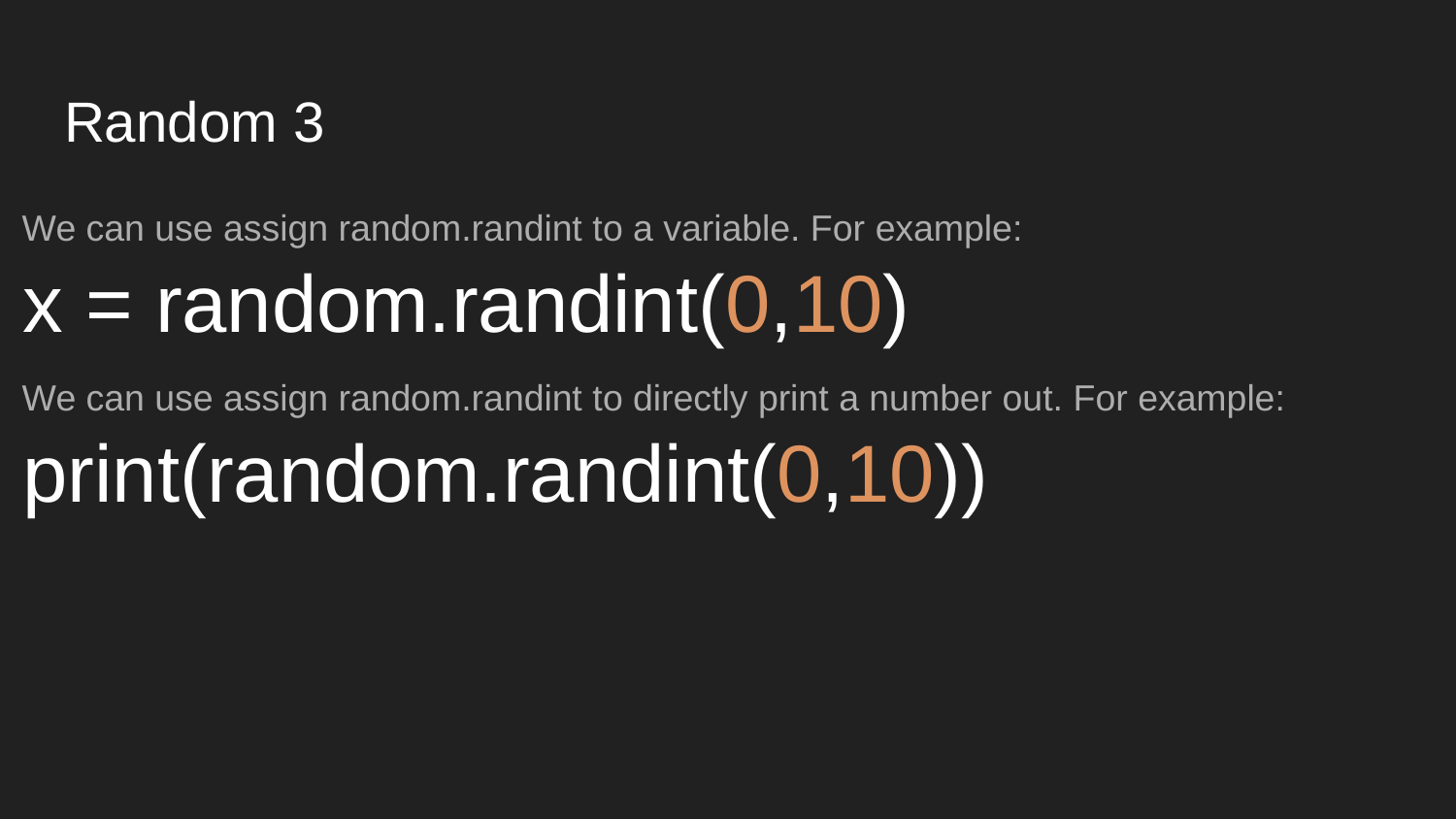

# Random 3
We can use assign random.randint to a variable. For example:
x = random.randint(0,10)
We can use assign random.randint to directly print a number out. For example:
print(random.randint(0,10))